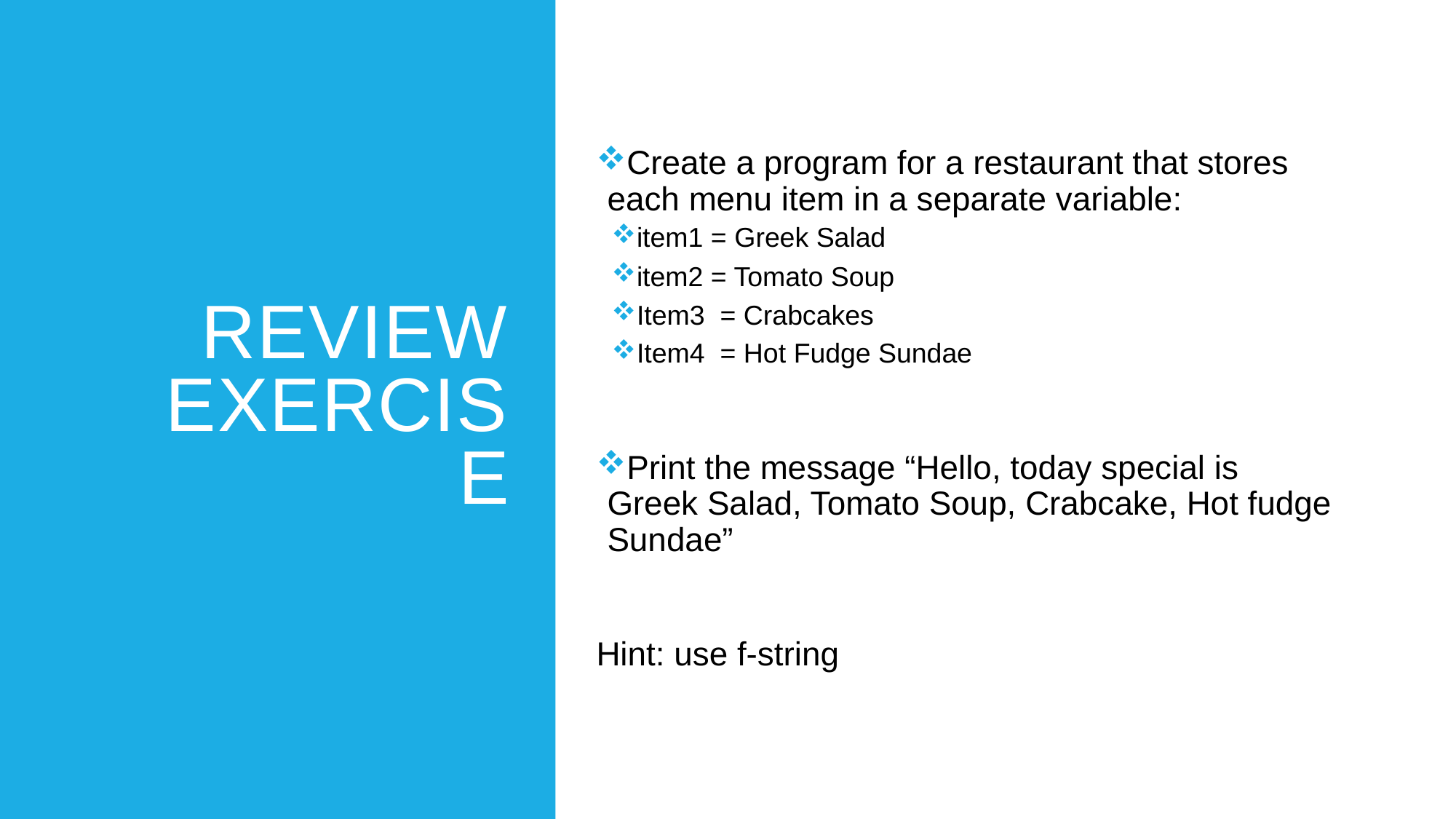

Review Exercise
Create a program for a restaurant that stores each menu item in a separate variable:
item1 = Greek Salad
item2 = Tomato Soup
Item3  = Crabcakes
Item4  = Hot Fudge Sundae

Print the message “Hello, today special is Greek Salad, Tomato Soup, Crabcake, Hot fudge Sundae”

Hint: use f-string